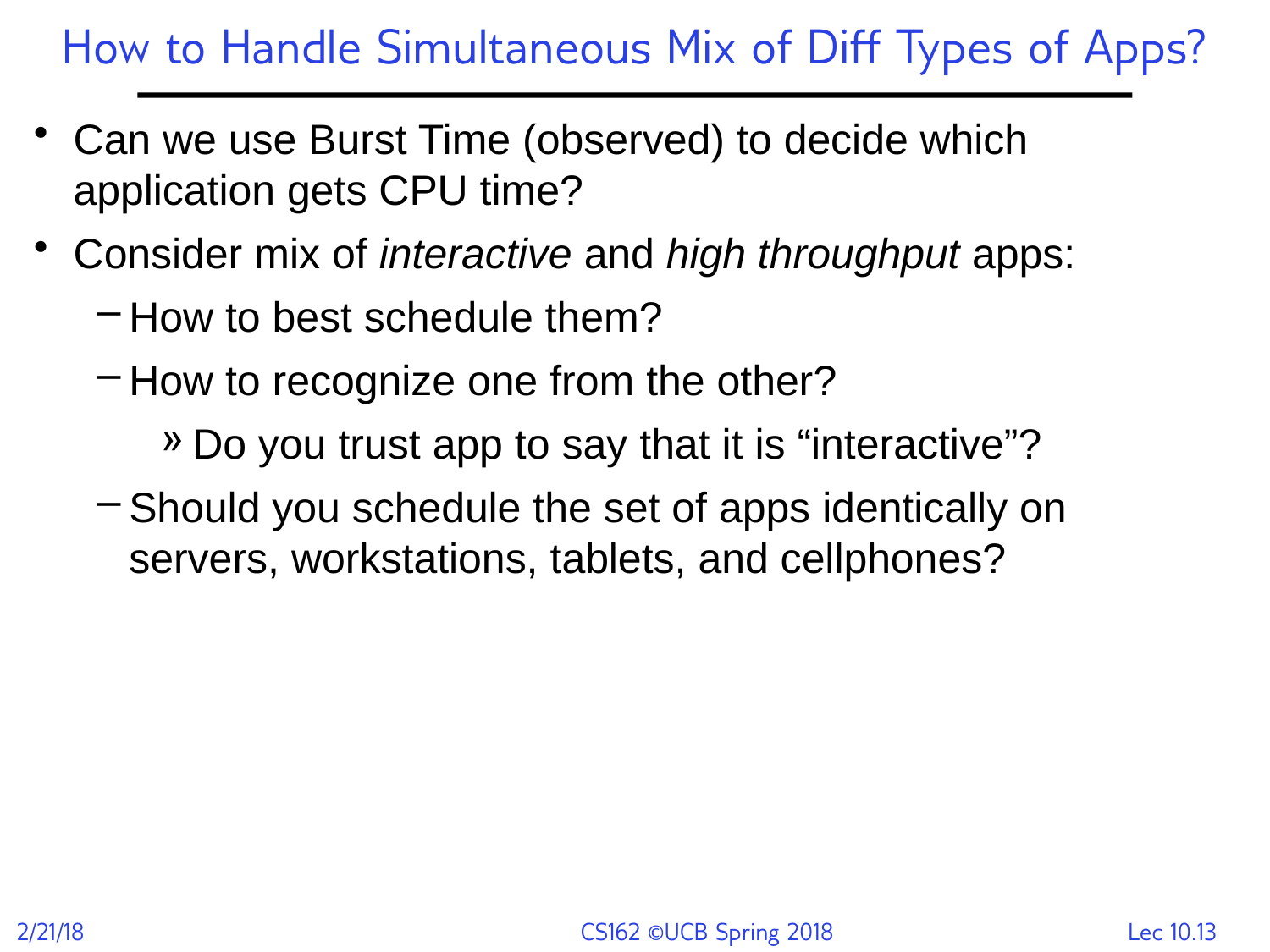

# How to Handle Simultaneous Mix of Diff Types of Apps?
Can we use Burst Time (observed) to decide which application gets CPU time?
Consider mix of interactive and high throughput apps:
How to best schedule them?
How to recognize one from the other?
Do you trust app to say that it is “interactive”?
Should you schedule the set of apps identically on servers, workstations, tablets, and cellphones?